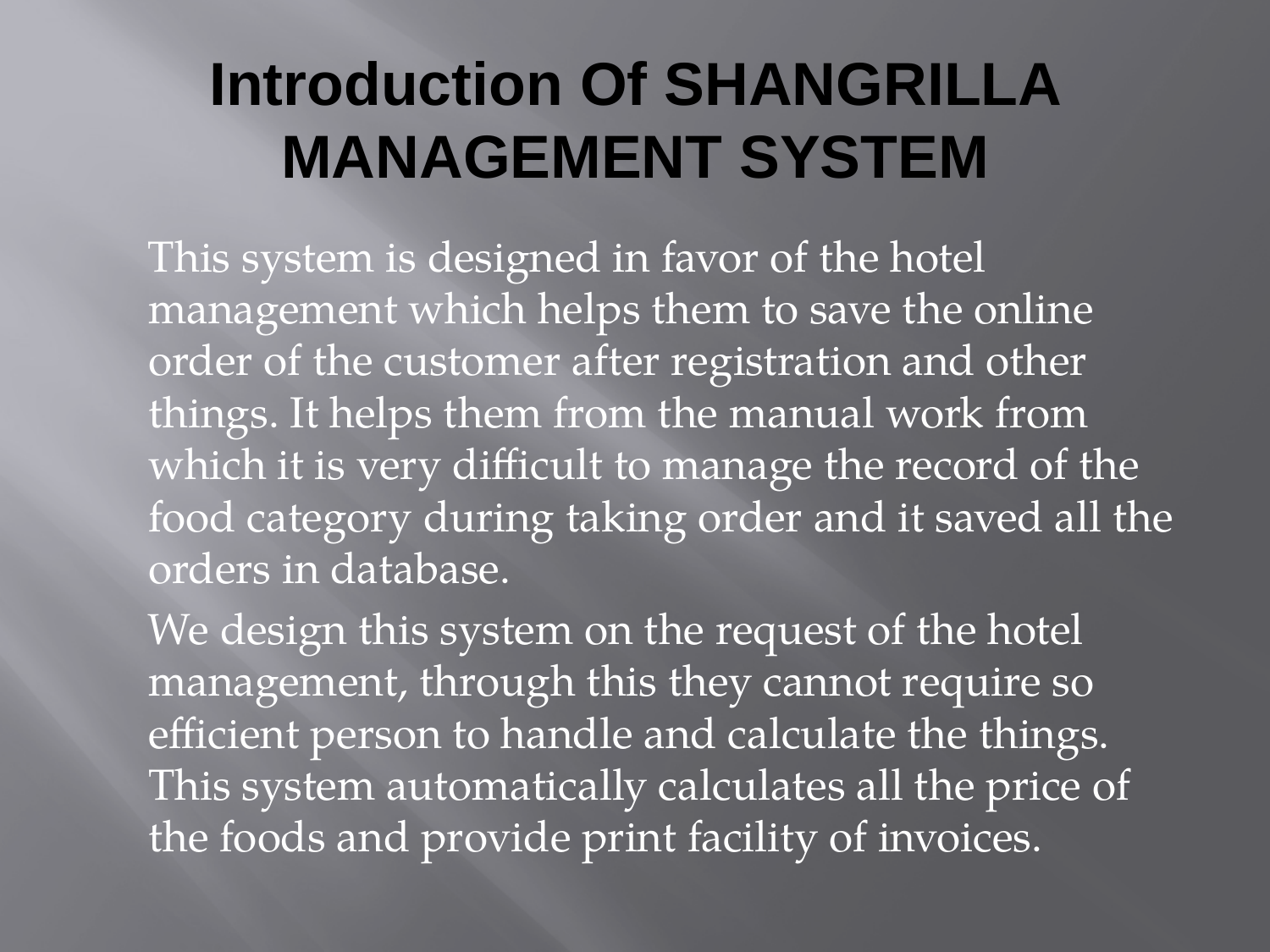

# Introduction Of SHANGRILLA MANAGEMENT SYSTEM
     This system is designed in favor of the hotel management which helps them to save the online    order of the customer after registration and other things. It helps them from the manual work from which it is very difficult to manage the record of the food category during taking order and it saved all the orders in database.
     We design this system on the request of the hotel management, through this they cannot require so efficient person to handle and calculate the things. This system automatically calculates all the price of the foods and provide print facility of invoices.